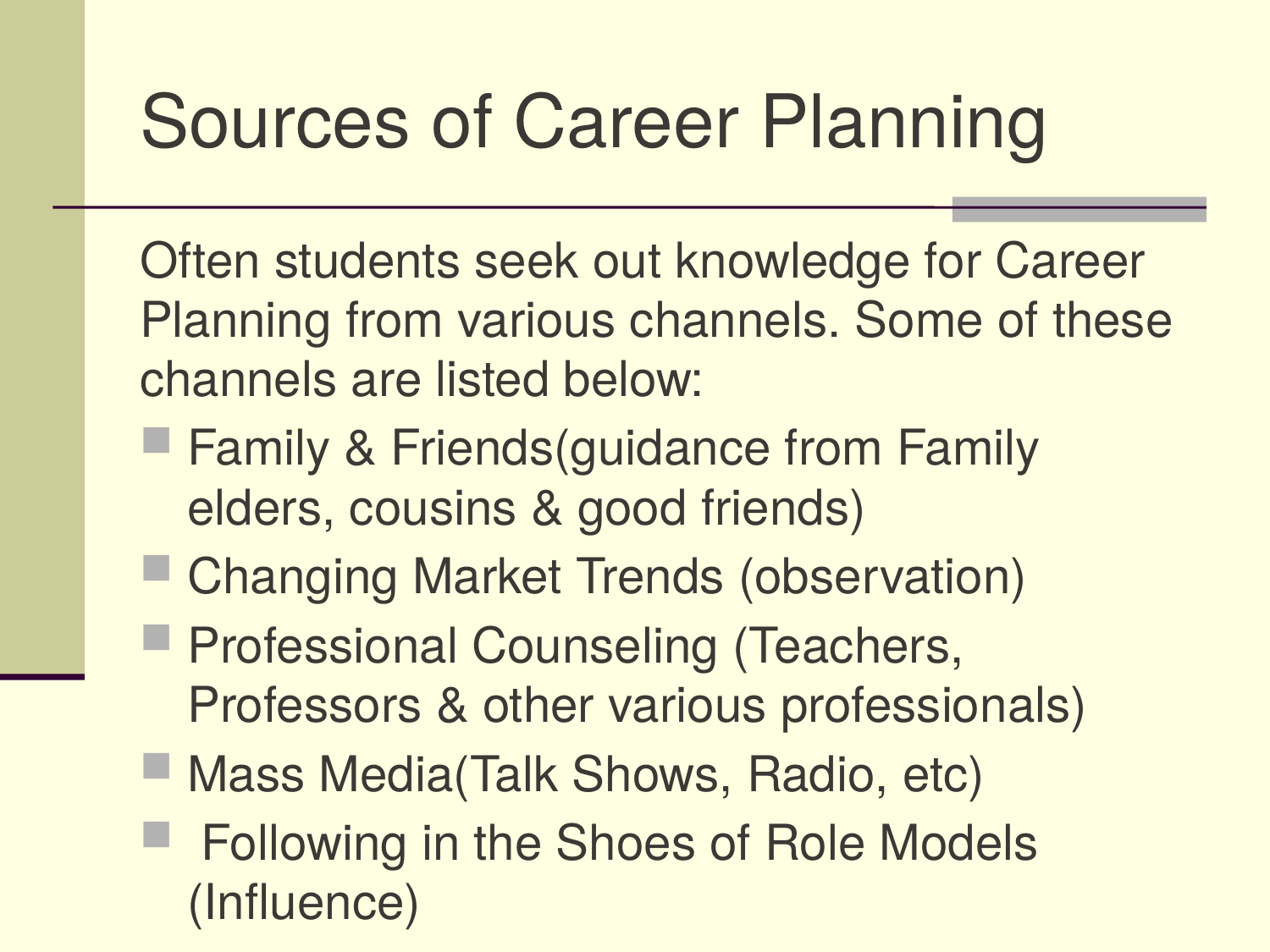

# Sources of Career Planning
Often students seek out knowledge for Career Planning from various channels. Some of these channels are listed below:
Family & Friends(guidance from Family elders, cousins & good friends)
Changing Market Trends (observation)
Professional Counseling (Teachers, Professors & other various professionals)
Mass Media(Talk Shows, Radio, etc)
 Following in the Shoes of Role Models (Influence)